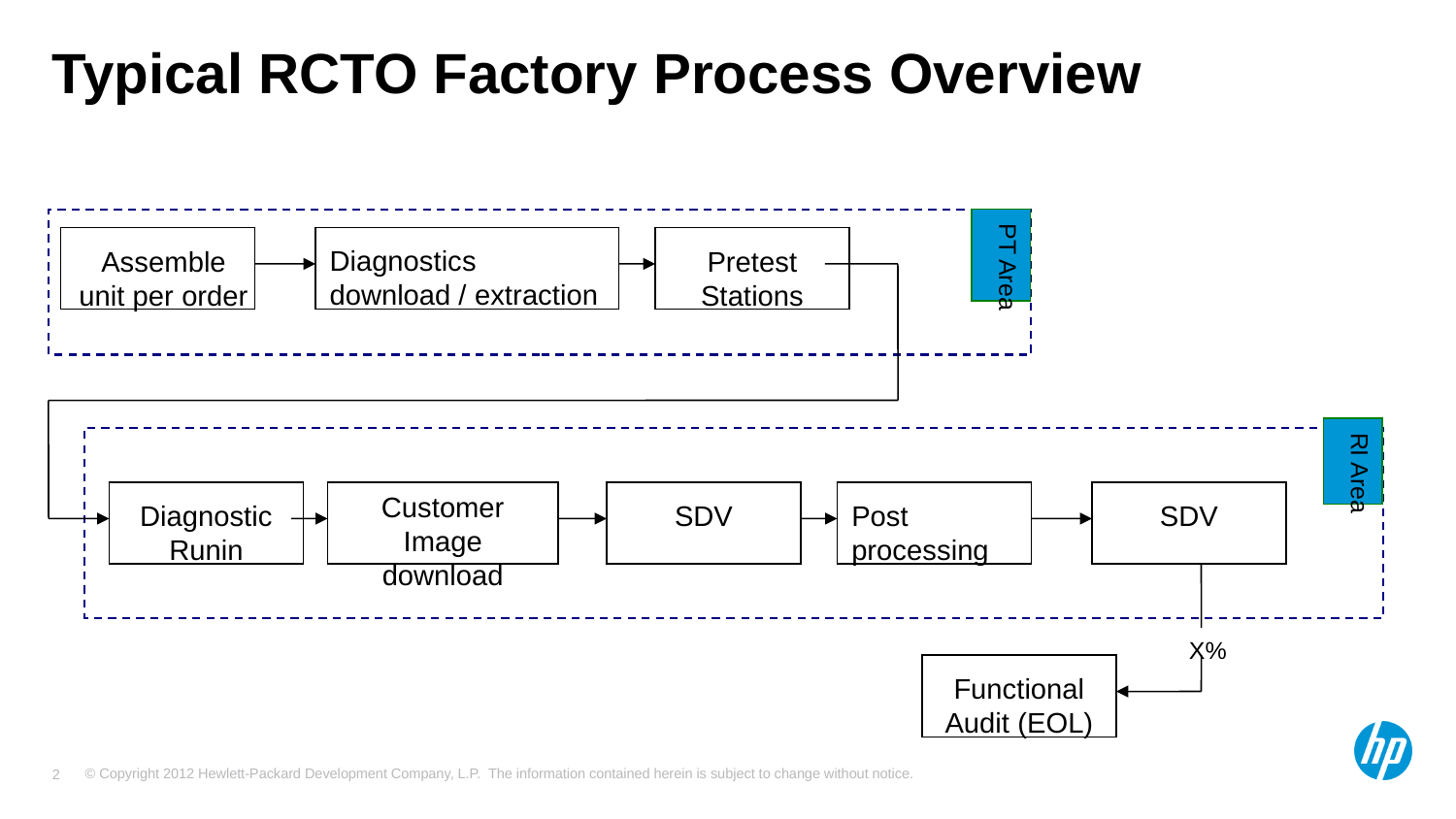

# Typical RCTO Factory Process Overview

PT Area

Assemble
unit per order

Pretest
Stations

Diagnostics
download / extraction

RI Area

Diagnostic Runin
Customer Image download

SDV

SDV
Post processing

X%

Functional Audit (EOL)